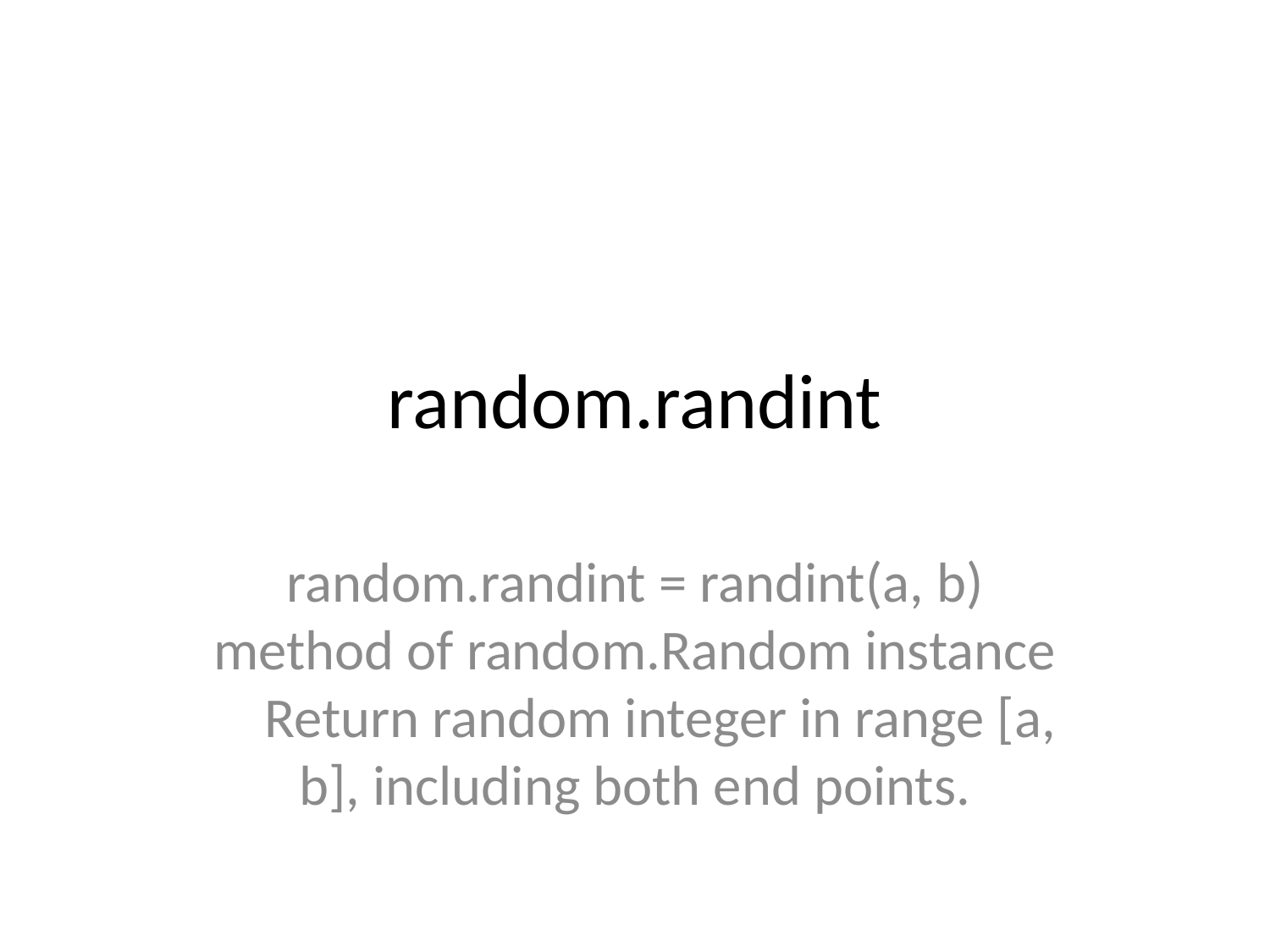

# random.randint
random.randint = randint(a, b) method of random.Random instance
    Return random integer in range [a, b], including both end points.